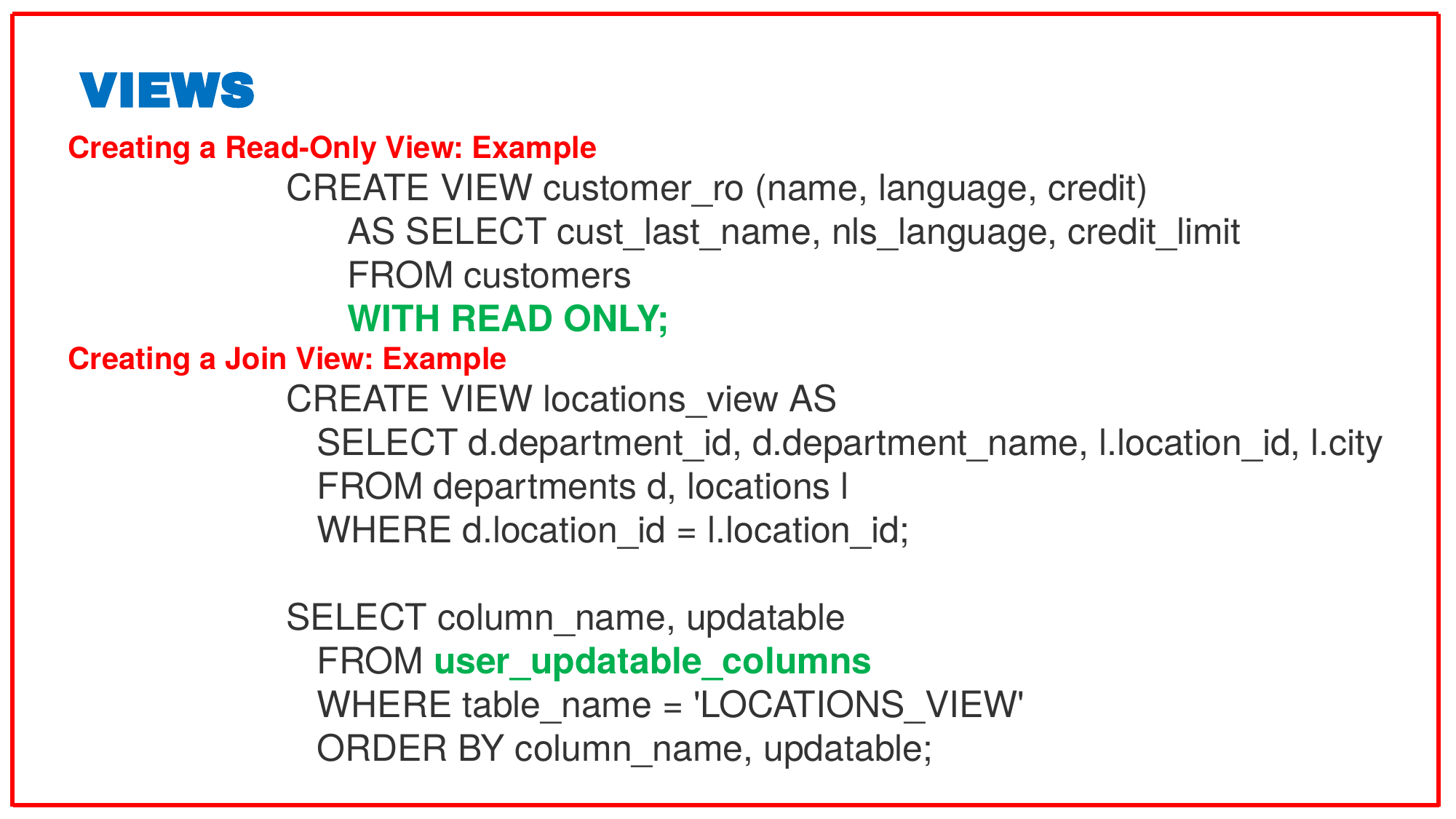

VIEWS
Creating a Read-Only View: Example
CREATE VIEW customer_ro (name, language, credit)
      AS SELECT cust_last_name, nls_language, credit_limit
      FROM customers
      WITH READ ONLY;
Creating a Join View: Example
CREATE VIEW locations_view AS
   SELECT d.department_id, d.department_name, l.location_id, l.city
   FROM departments d, locations l
   WHERE d.location_id = l.location_id;

SELECT column_name, updatable
   FROM user_updatable_columns
   WHERE table_name = 'LOCATIONS_VIEW'
   ORDER BY column_name, updatable;